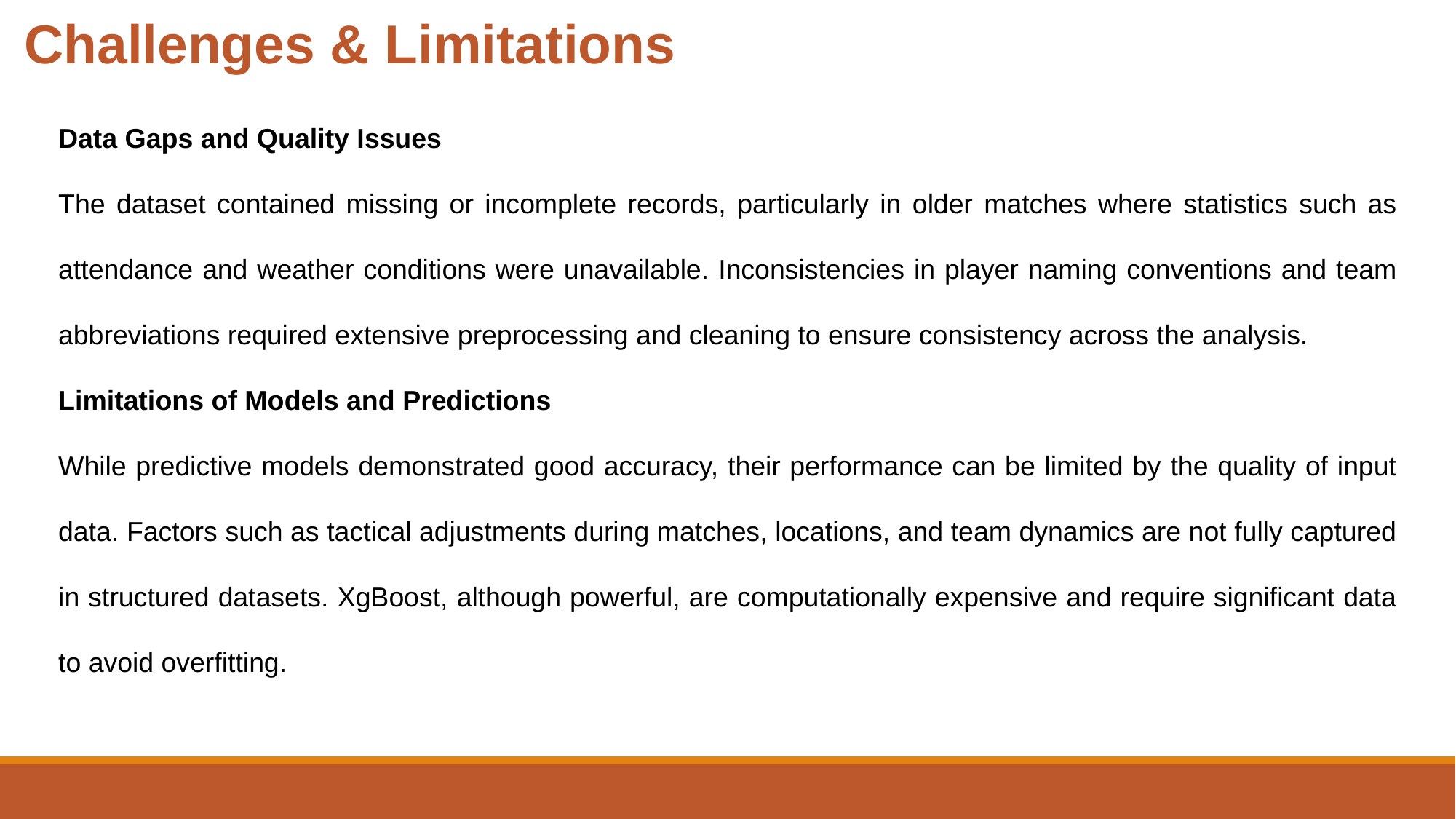

Challenges & Limitations
Data Gaps and Quality Issues
The dataset contained missing or incomplete records, particularly in older matches where statistics such as attendance and weather conditions were unavailable. Inconsistencies in player naming conventions and team abbreviations required extensive preprocessing and cleaning to ensure consistency across the analysis.
Limitations of Models and Predictions
While predictive models demonstrated good accuracy, their performance can be limited by the quality of input data. Factors such as tactical adjustments during matches, locations, and team dynamics are not fully captured in structured datasets. XgBoost, although powerful, are computationally expensive and require significant data to avoid overfitting.